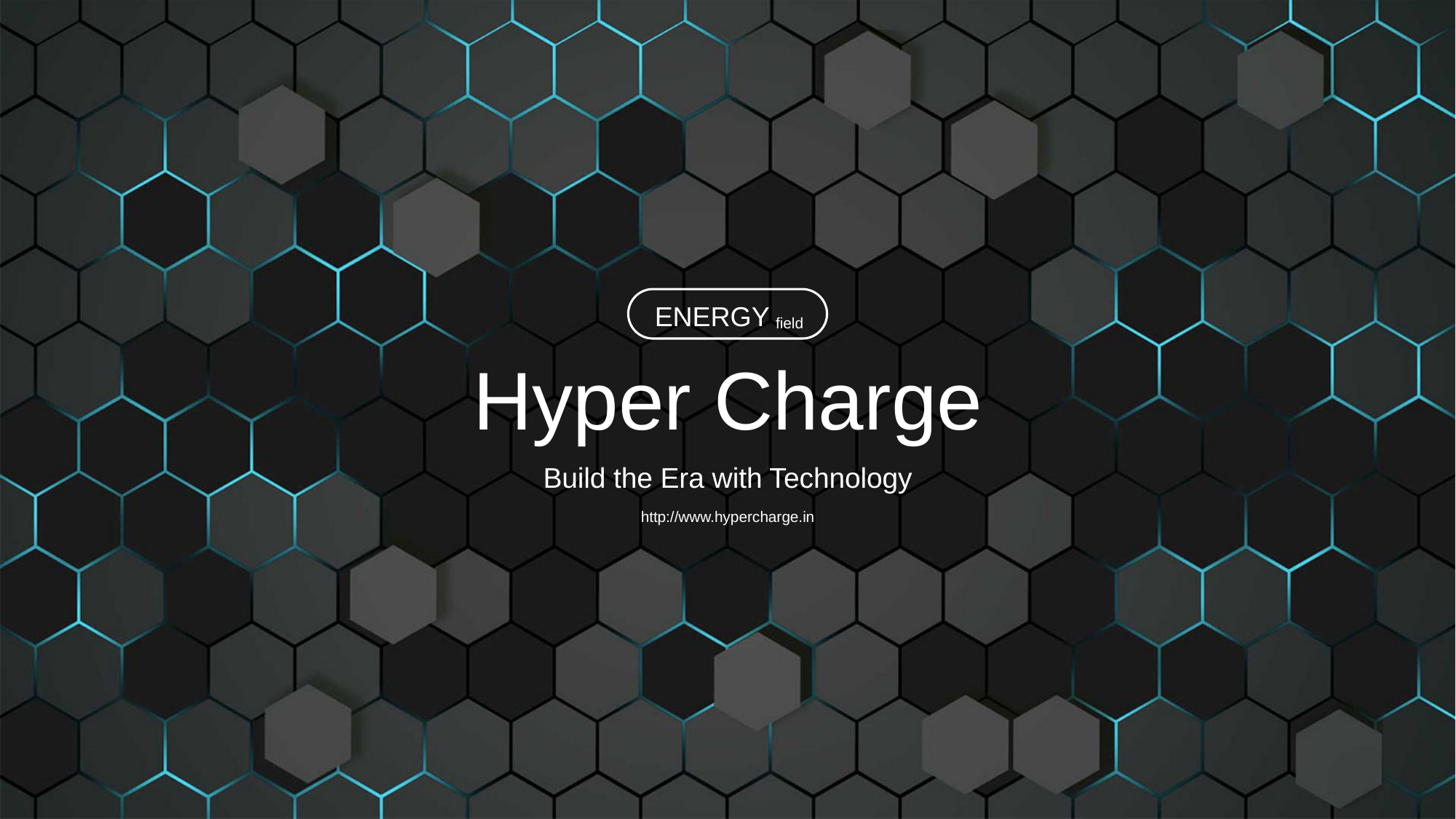

Hyper Charge
Build the Era with Technology
http://www.hypercharge.in
ENERGY
field